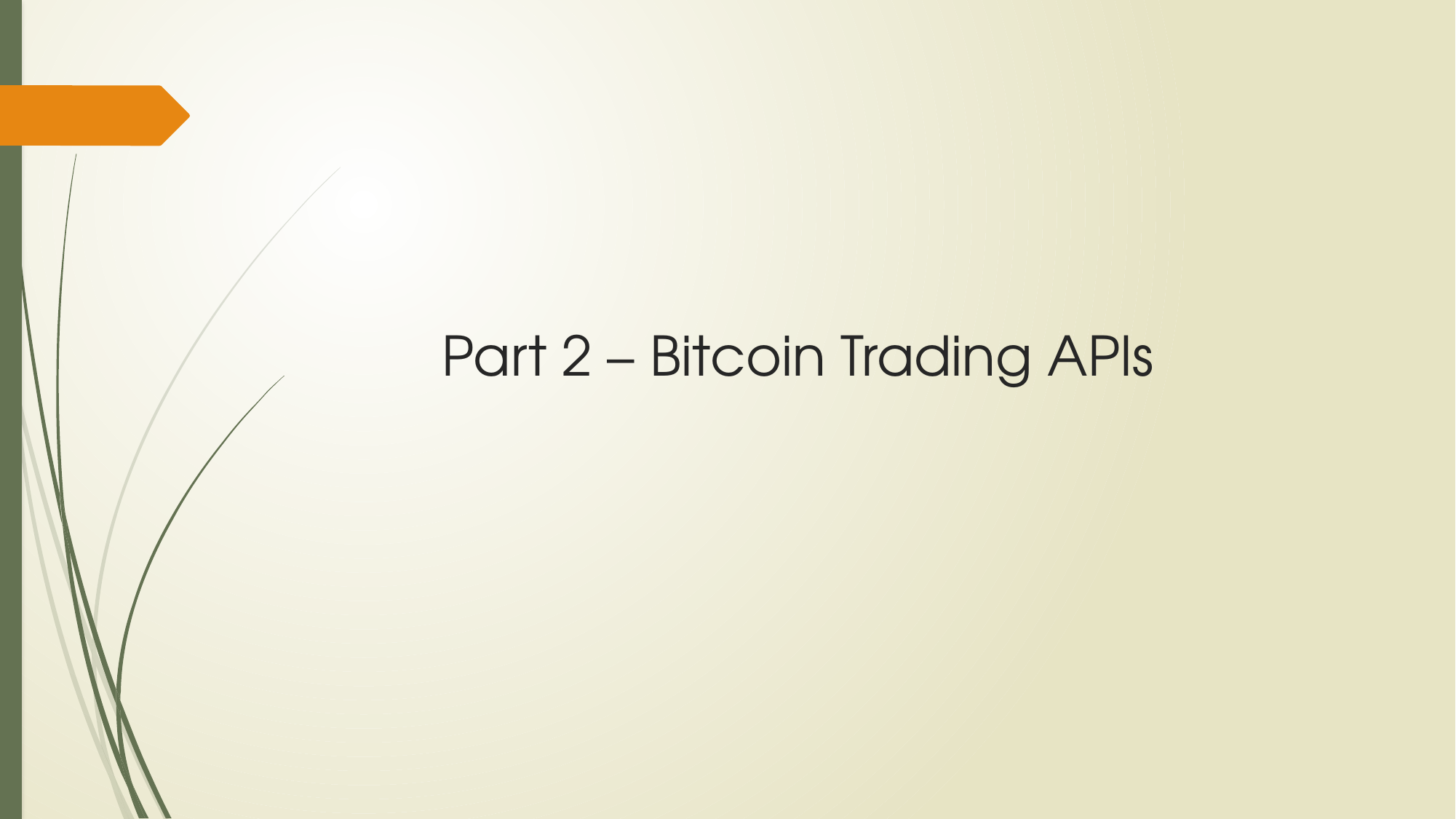

# Part 2 – Bitcoin Trading APIs